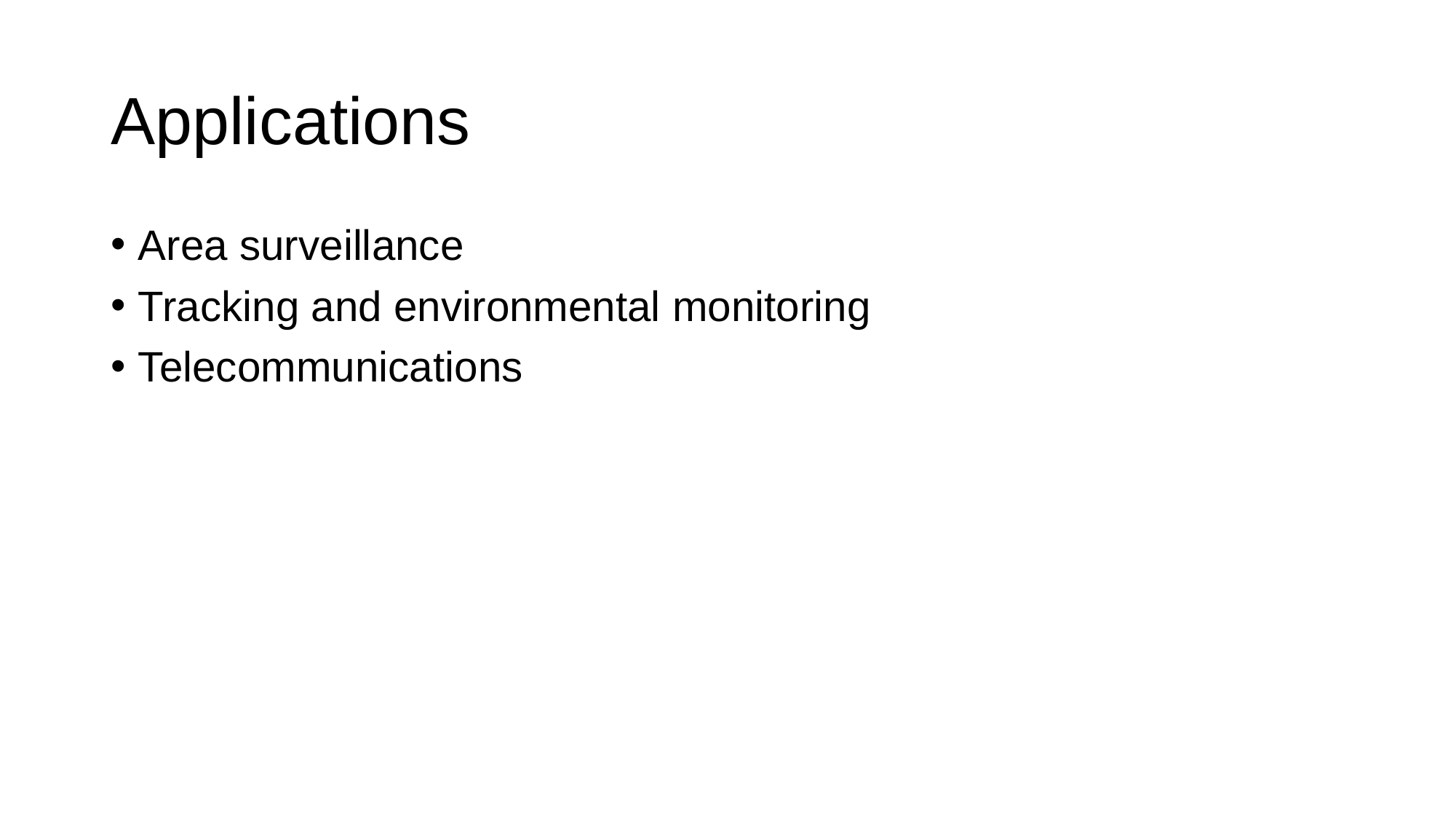

# Applications
Area surveillance
Tracking and environmental monitoring
Telecommunications